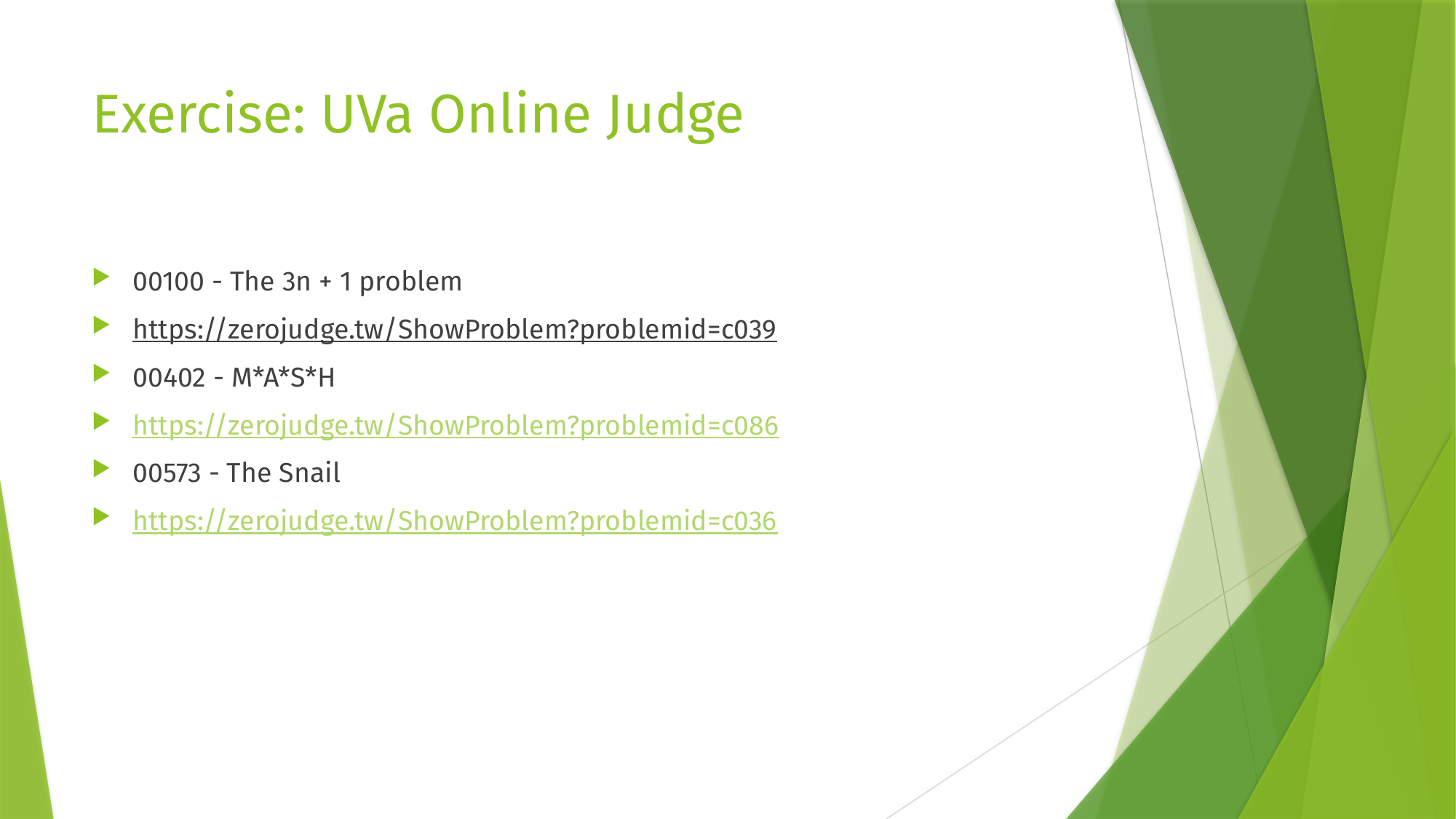

# Exercise: UVa Online Judge
00100 - The 3n + 1 problem
https://zerojudge.tw/ShowProblem?problemid=c039
00402 - M*A*S*H
https://zerojudge.tw/ShowProblem?problemid=c086
00573 - The Snail
https://zerojudge.tw/ShowProblem?problemid=c036